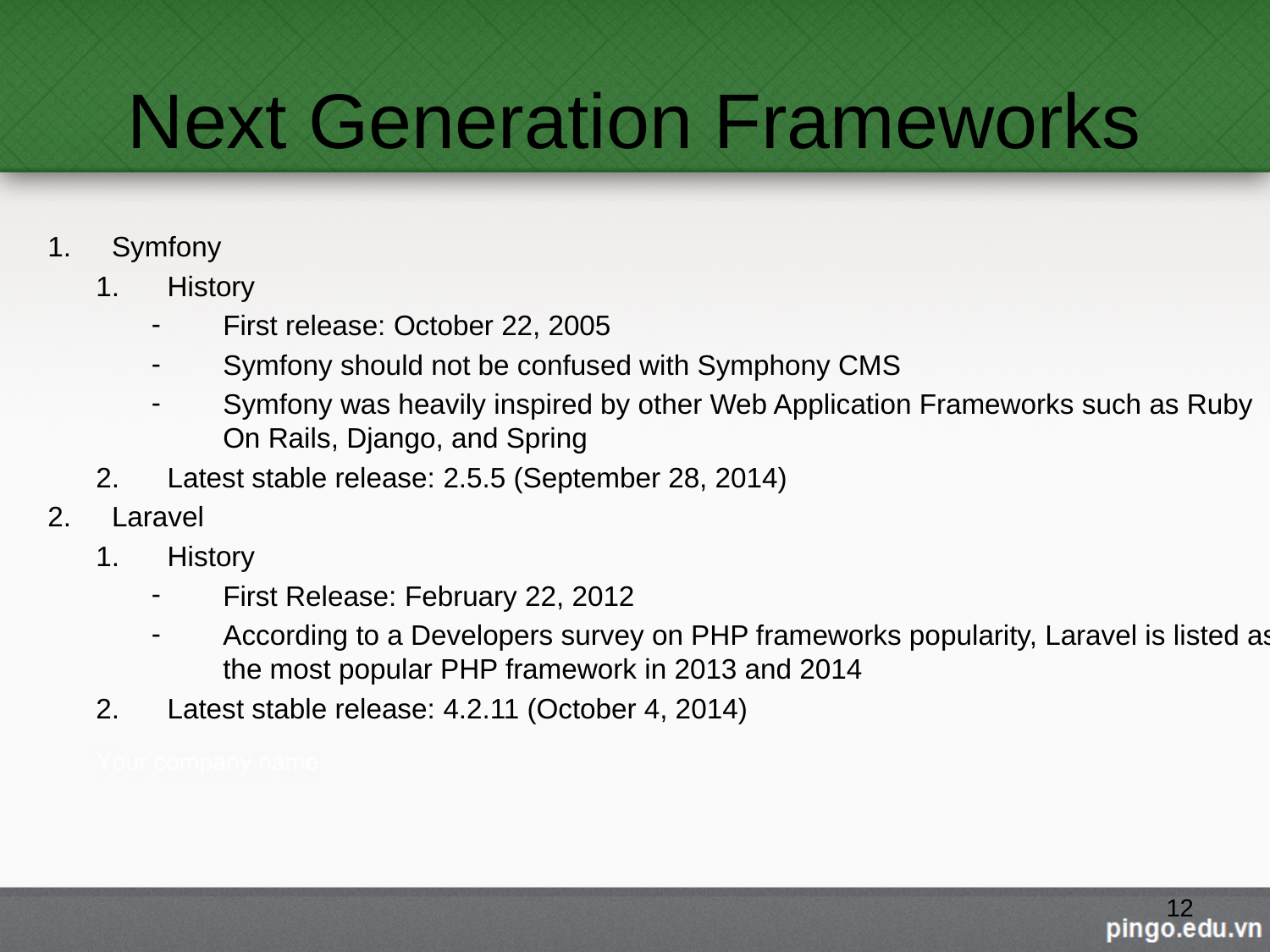

# Next Generation Frameworks
Symfony
History
First release: October 22, 2005
Symfony should not be confused with Symphony CMS
Symfony was heavily inspired by other Web Application Frameworks such as Ruby On Rails, Django, and Spring
Latest stable release: 2.5.5 (September 28, 2014)
Laravel
History
First Release: February 22, 2012
According to a Developers survey on PHP frameworks popularity, Laravel is listed as the most popular PHP framework in 2013 and 2014
Latest stable release: 4.2.11 (October 4, 2014)
12